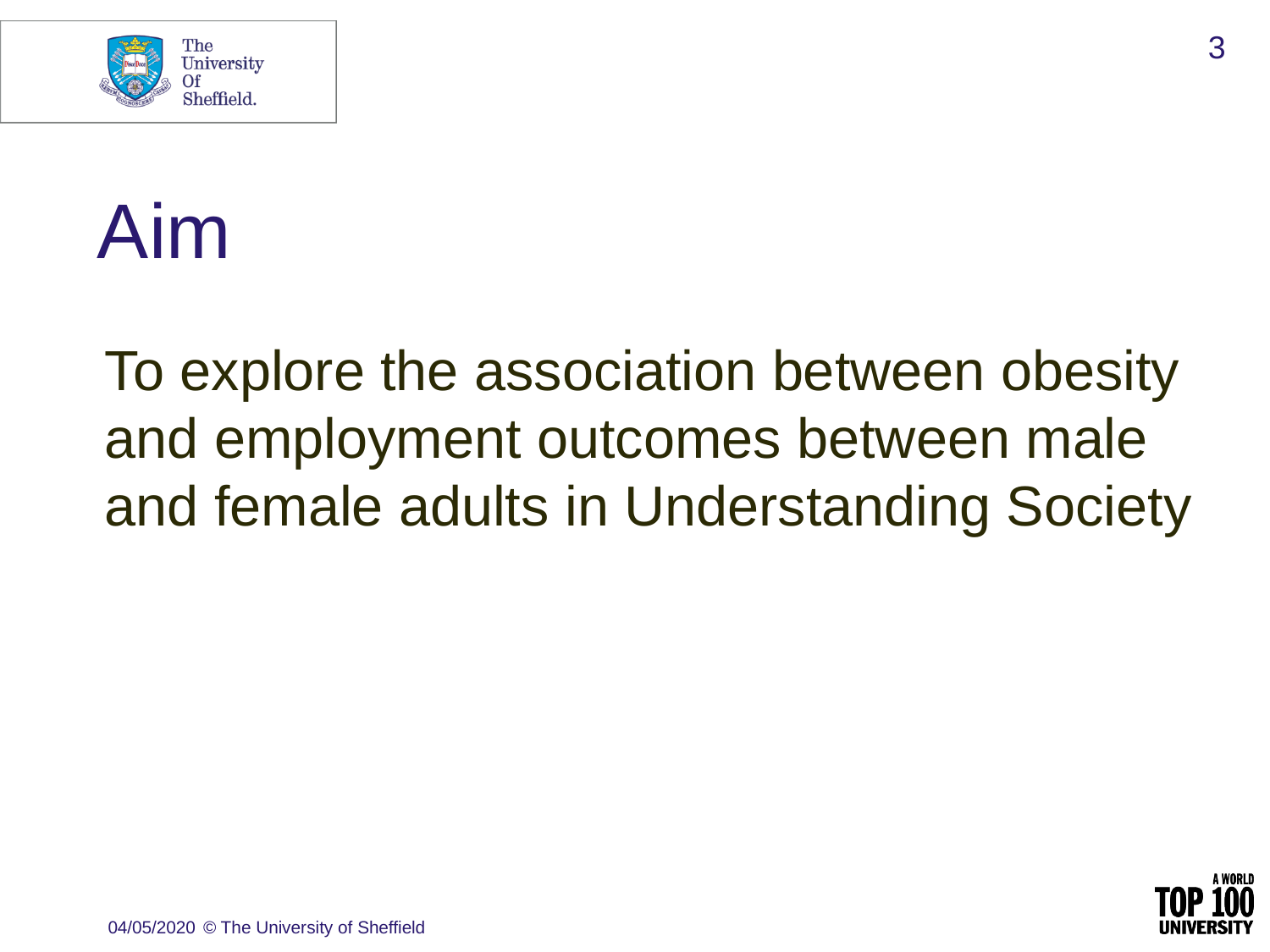

3
# Aim
To explore the association between obesity and employment outcomes between male and female adults in Understanding Society

04/05/2020
© The University of Sheffield